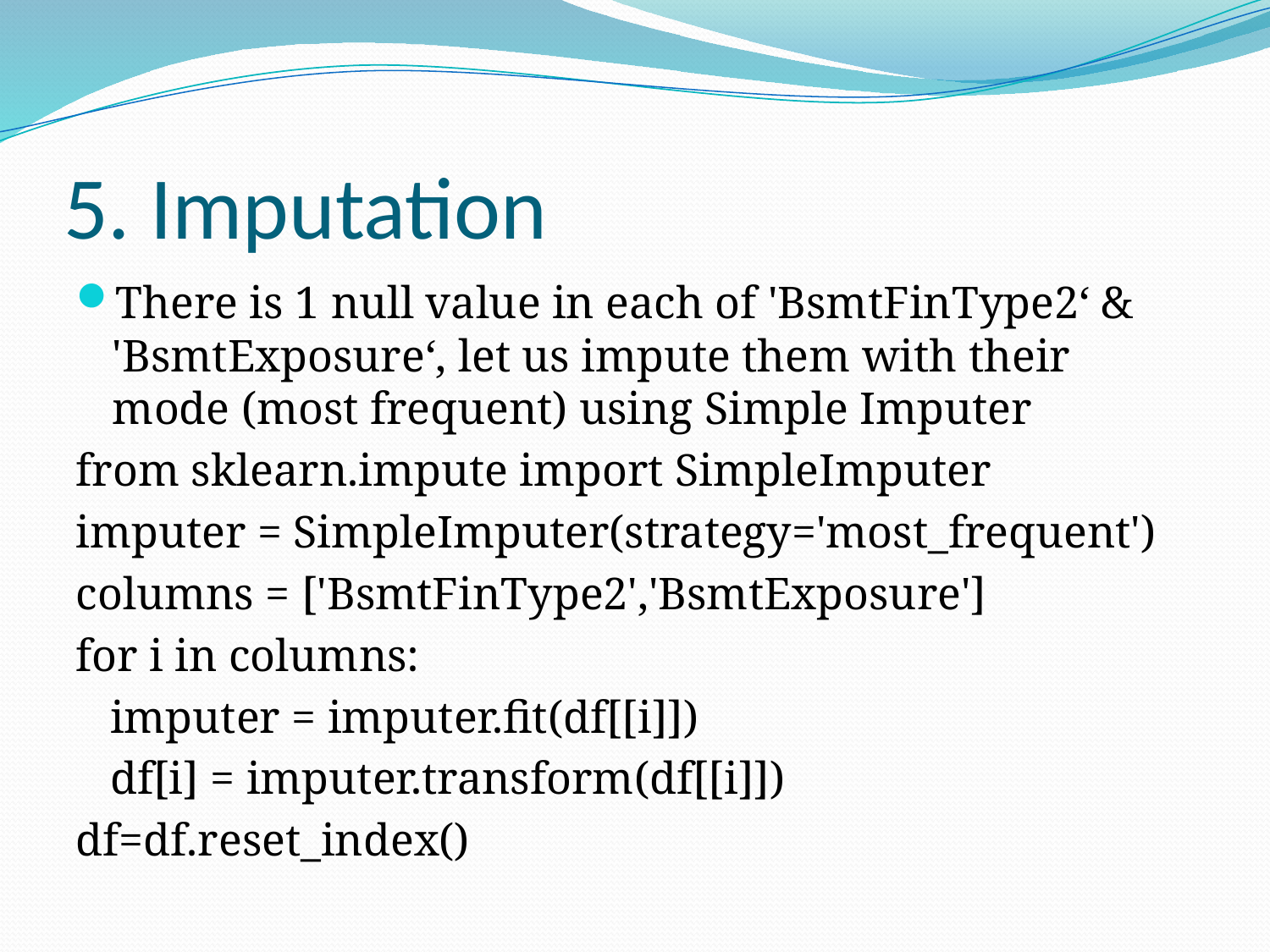

# 5. Imputation
There is 1 null value in each of 'BsmtFinType2‘ & 'BsmtExposure‘, let us impute them with their mode (most frequent) using Simple Imputer
from sklearn.impute import SimpleImputer
imputer = SimpleImputer(strategy='most_frequent')
columns = ['BsmtFinType2','BsmtExposure']
for i in columns:
   imputer = imputer.fit(df[[i]])
   df[i] = imputer.transform(df[[i]])
df=df.reset_index()